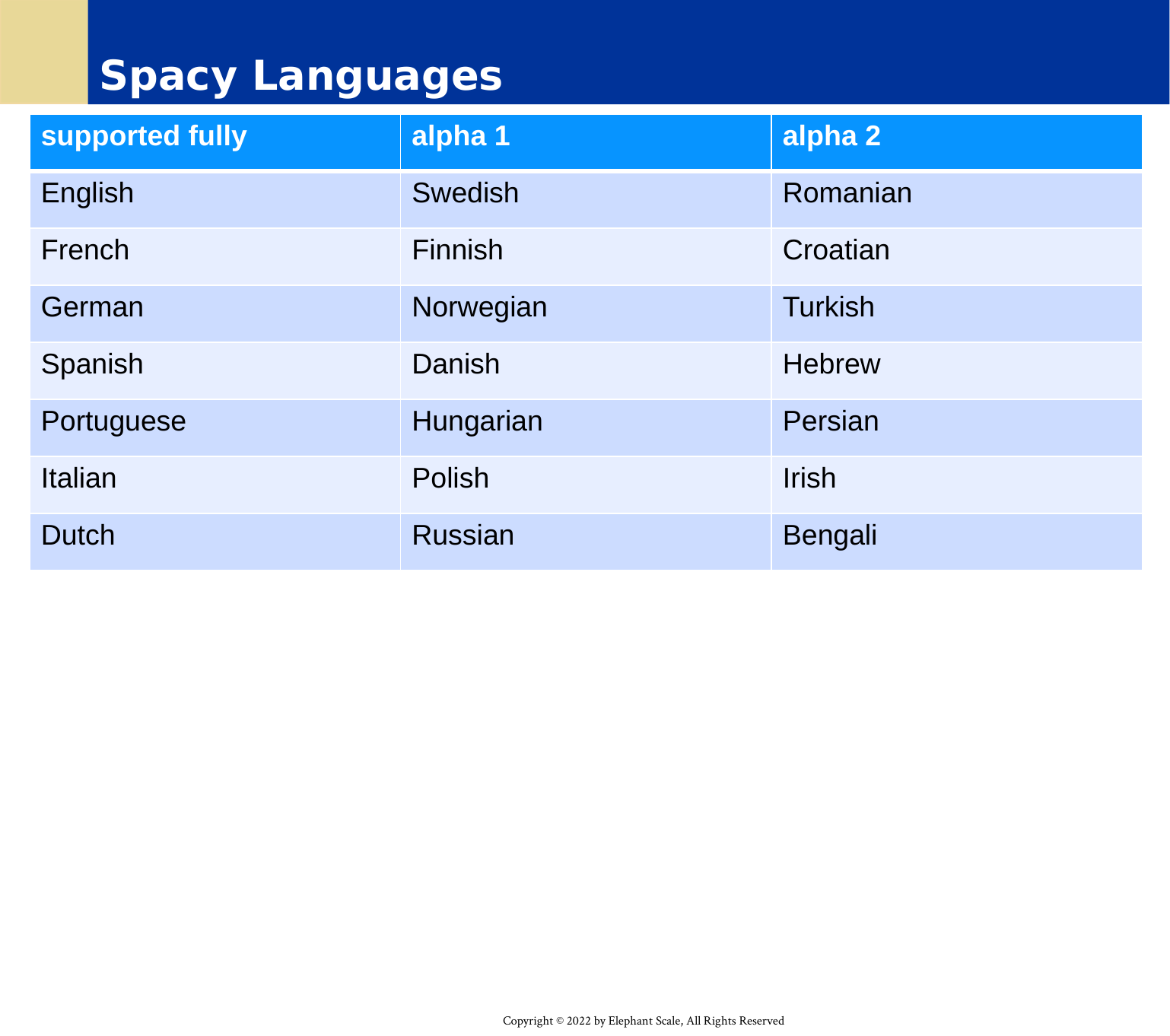

# Spacy Languages
| supported fully | alpha 1 | alpha 2 |
| --- | --- | --- |
| English | Swedish | Romanian |
| French | Finnish | Croatian |
| German | Norwegian | Turkish |
| Spanish | Danish | Hebrew |
| Portuguese | Hungarian | Persian |
| Italian | Polish | Irish |
| Dutch | Russian | Bengali |

Copyright © 2022 by Elephant Scale, All Rights Reserved